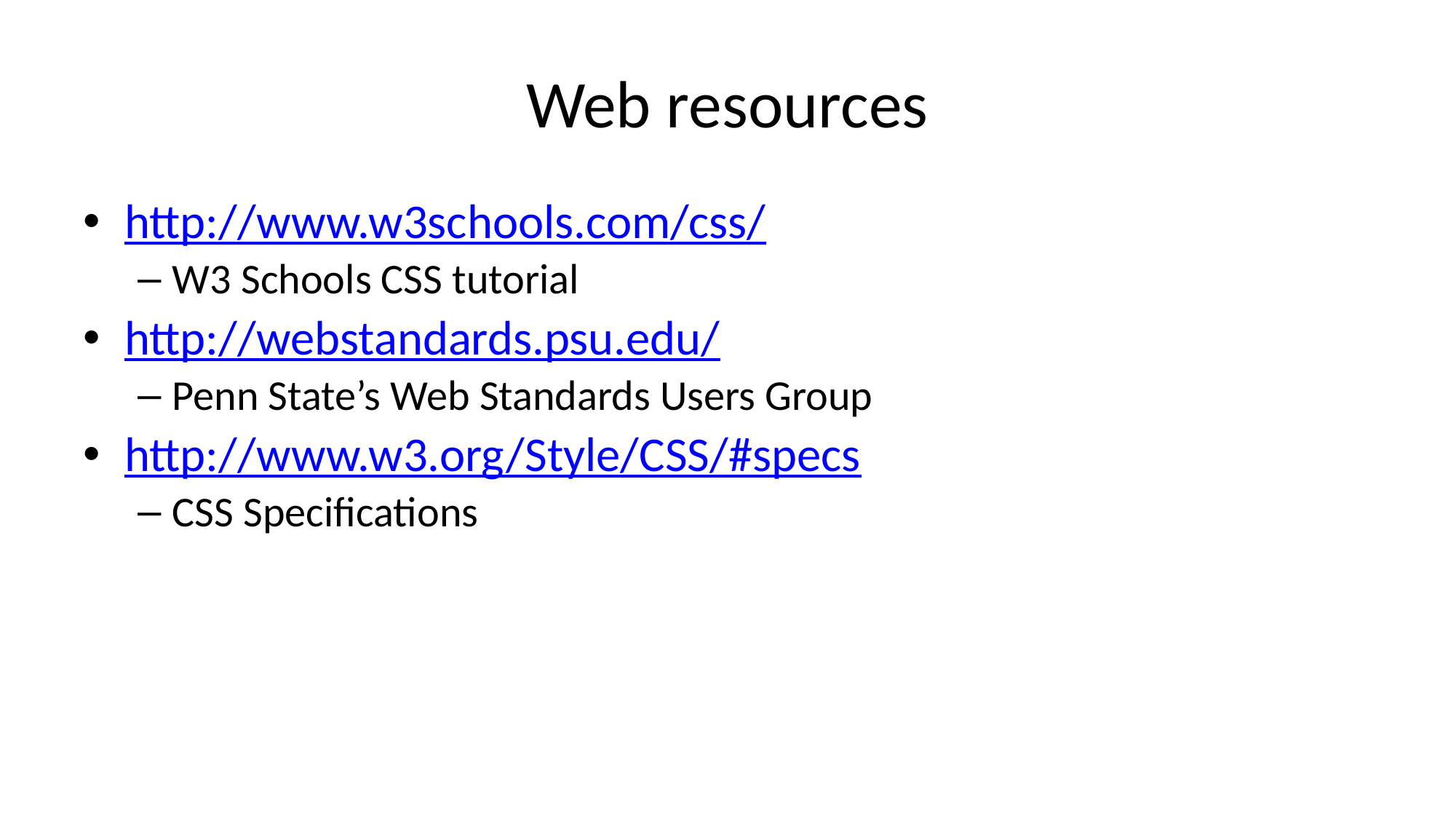

# Web resources
http://www.w3schools.com/css/
W3 Schools CSS tutorial
http://webstandards.psu.edu/
Penn State’s Web Standards Users Group
http://www.w3.org/Style/CSS/#specs
CSS Specifications